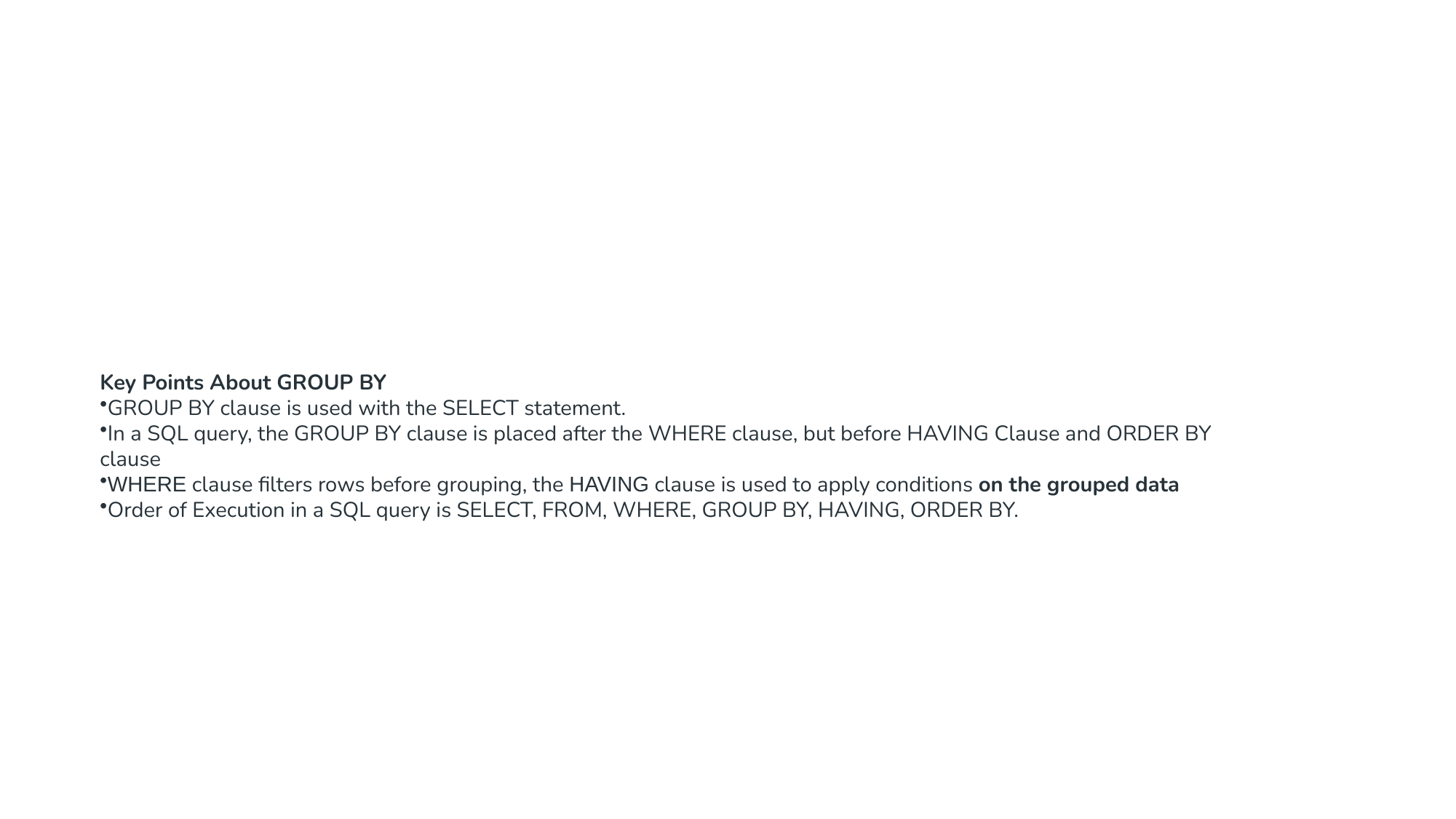

#
Key Points About GROUP BY
GROUP BY clause is used with the SELECT statement.
In a SQL query, the GROUP BY clause is placed after the WHERE clause, but before HAVING Clause and ORDER BY clause
WHERE clause filters rows before grouping, the HAVING clause is used to apply conditions on the grouped data
Order of Execution in a SQL query is SELECT, FROM, WHERE, GROUP BY, HAVING, ORDER BY.